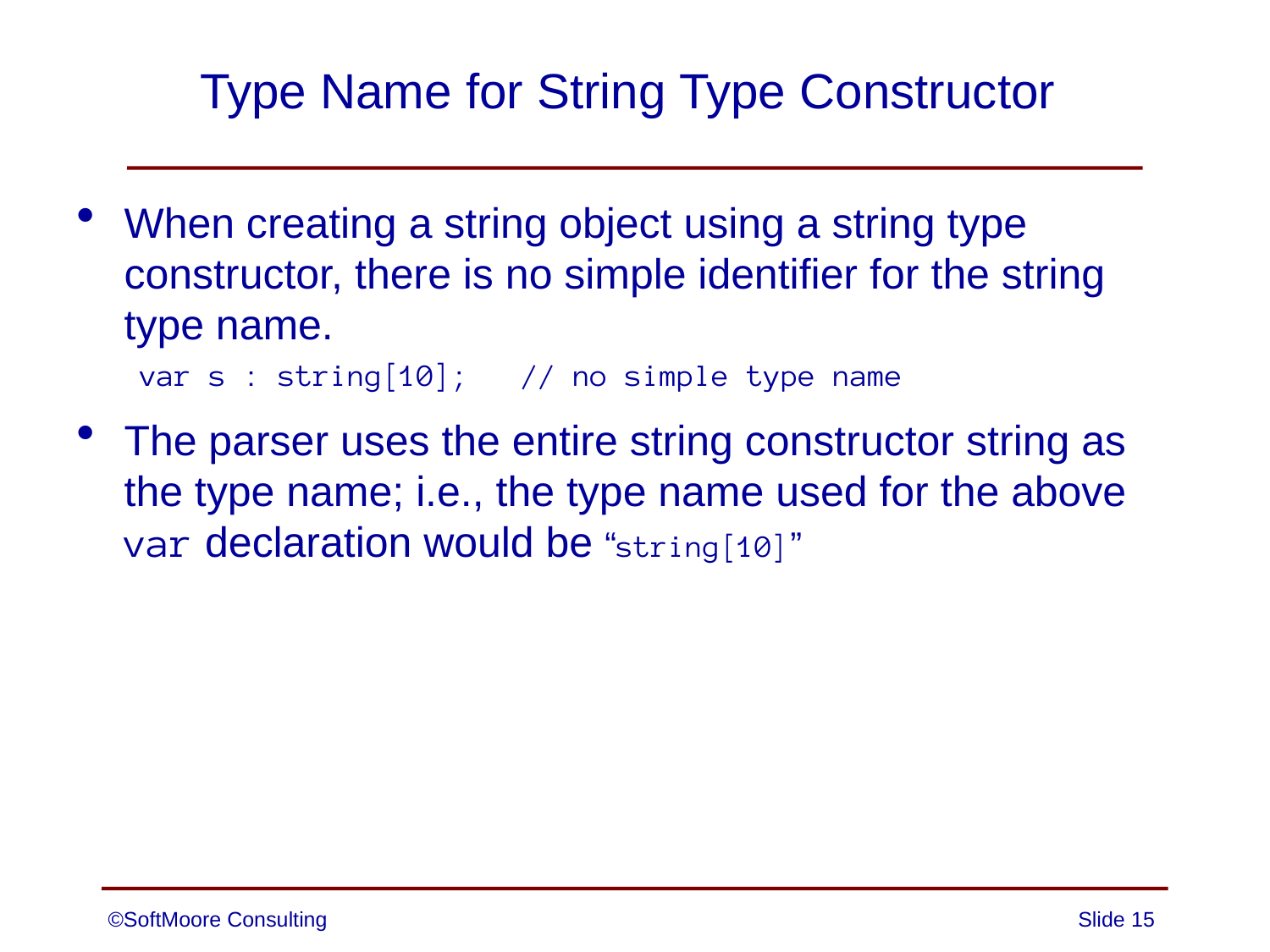

# Type Name for String Type Constructor
When creating a string object using a string type constructor, there is no simple identifier for the string type name.
var s : string[10];   // no simple type name
The parser uses the entire string constructor string as the type name; i.e., the type name used for the above var declaration would be “string[10]”

©SoftMoore Consulting
Slide 15